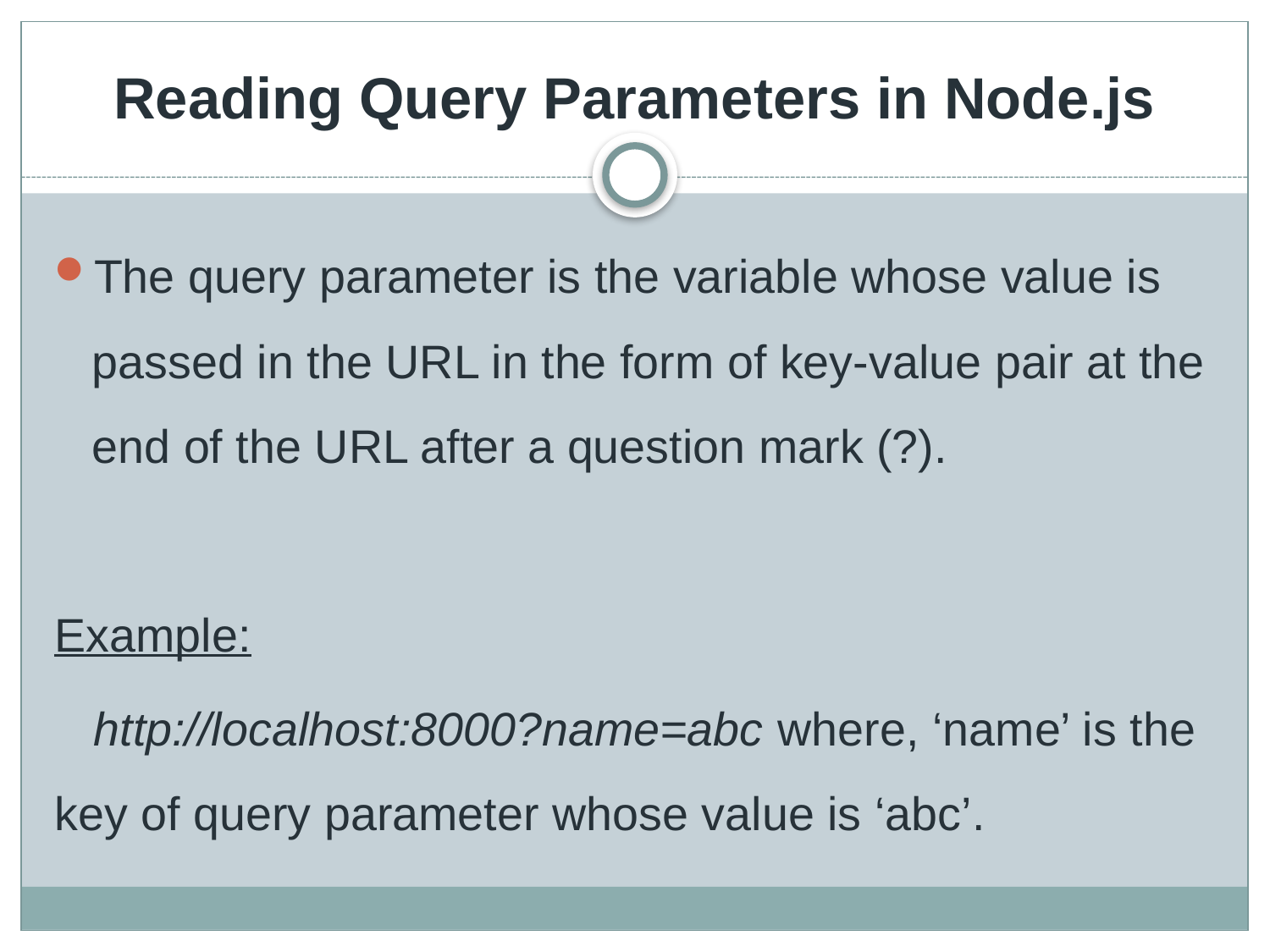

# Reading Query Parameters in Node.js
The query parameter is the variable whose value is passed in the URL in the form of key-value pair at the end of the URL after a question mark (?).

Example:
   http://localhost:8000?name=abc where, ‘name’ is the key of query parameter whose value is ‘abc’.